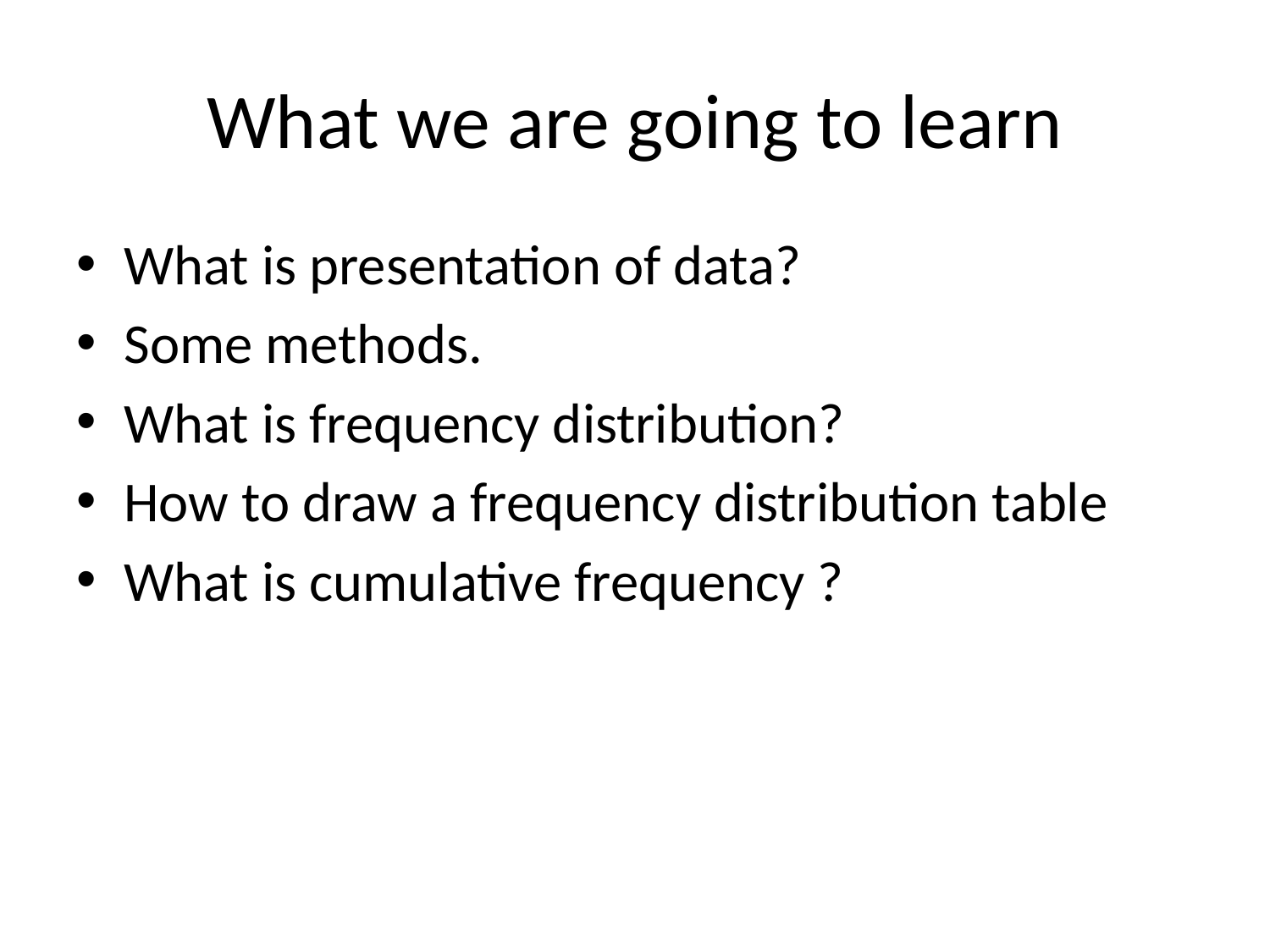

# What we are going to learn
What is presentation of data?
Some methods.
What is frequency distribution?
How to draw a frequency distribution table
What is cumulative frequency ?